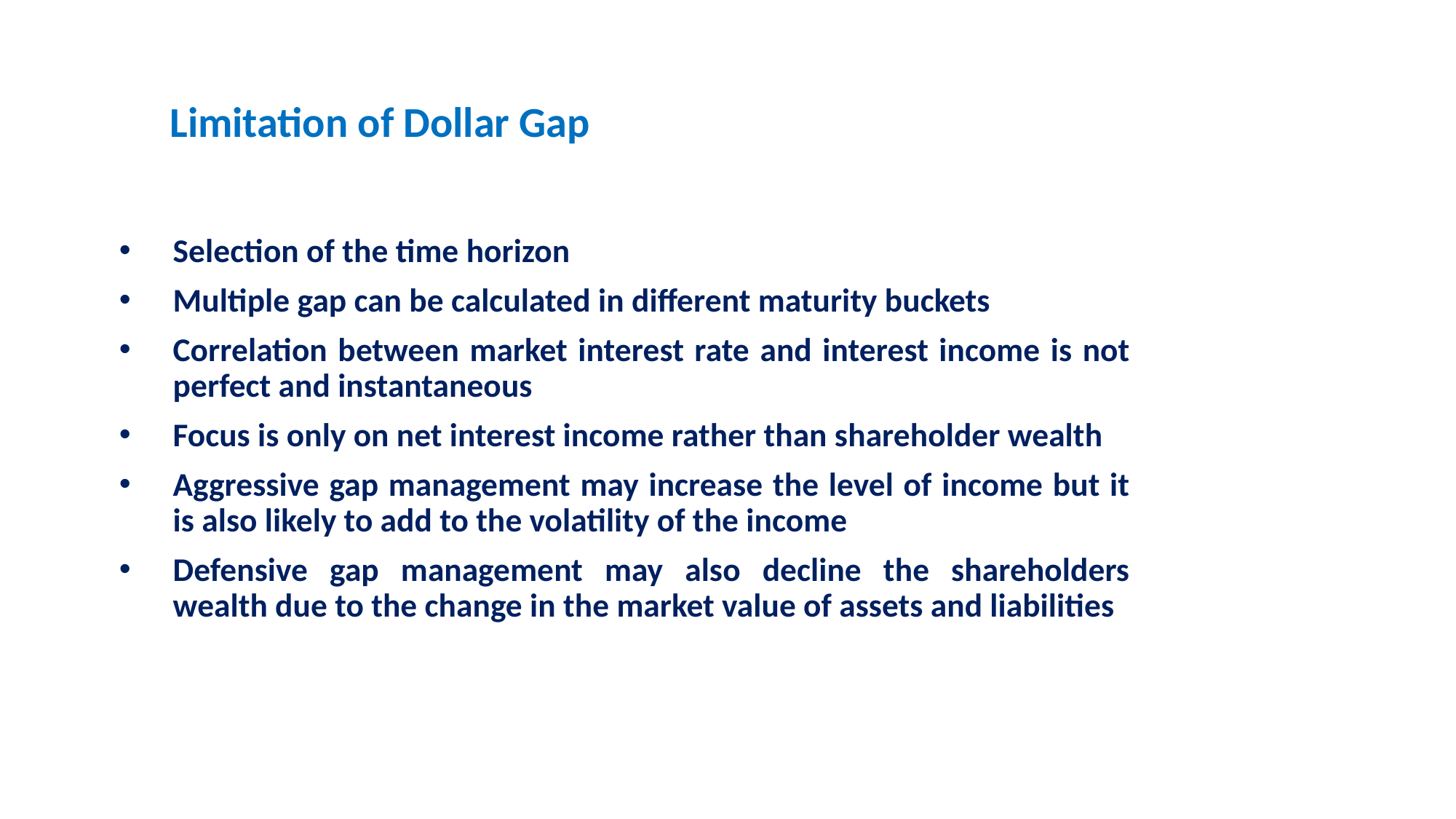

# Limitation of Dollar Gap
Selection of the time horizon
Multiple gap can be calculated in different maturity buckets
Correlation between market interest rate and interest income is not perfect and instantaneous
Focus is only on net interest income rather than shareholder wealth
Aggressive gap management may increase the level of income but it is also likely to add to the volatility of the income
Defensive gap management may also decline the shareholders wealth due to the change in the market value of assets and liabilities